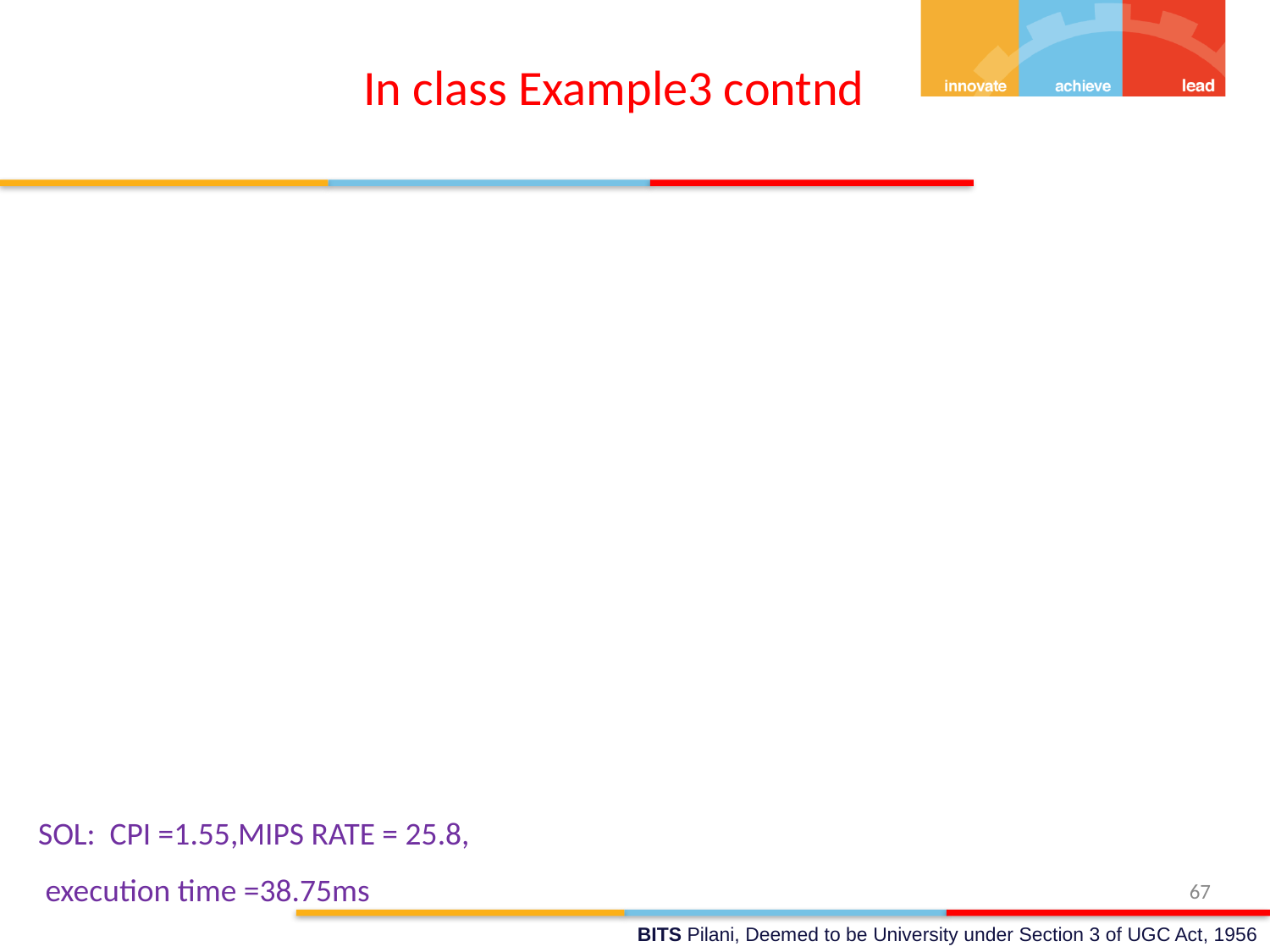

# In class Example3 contnd
SOL:  CPI =1.55,MIPS RATE = 25.8,
 execution time =38.75ms
67